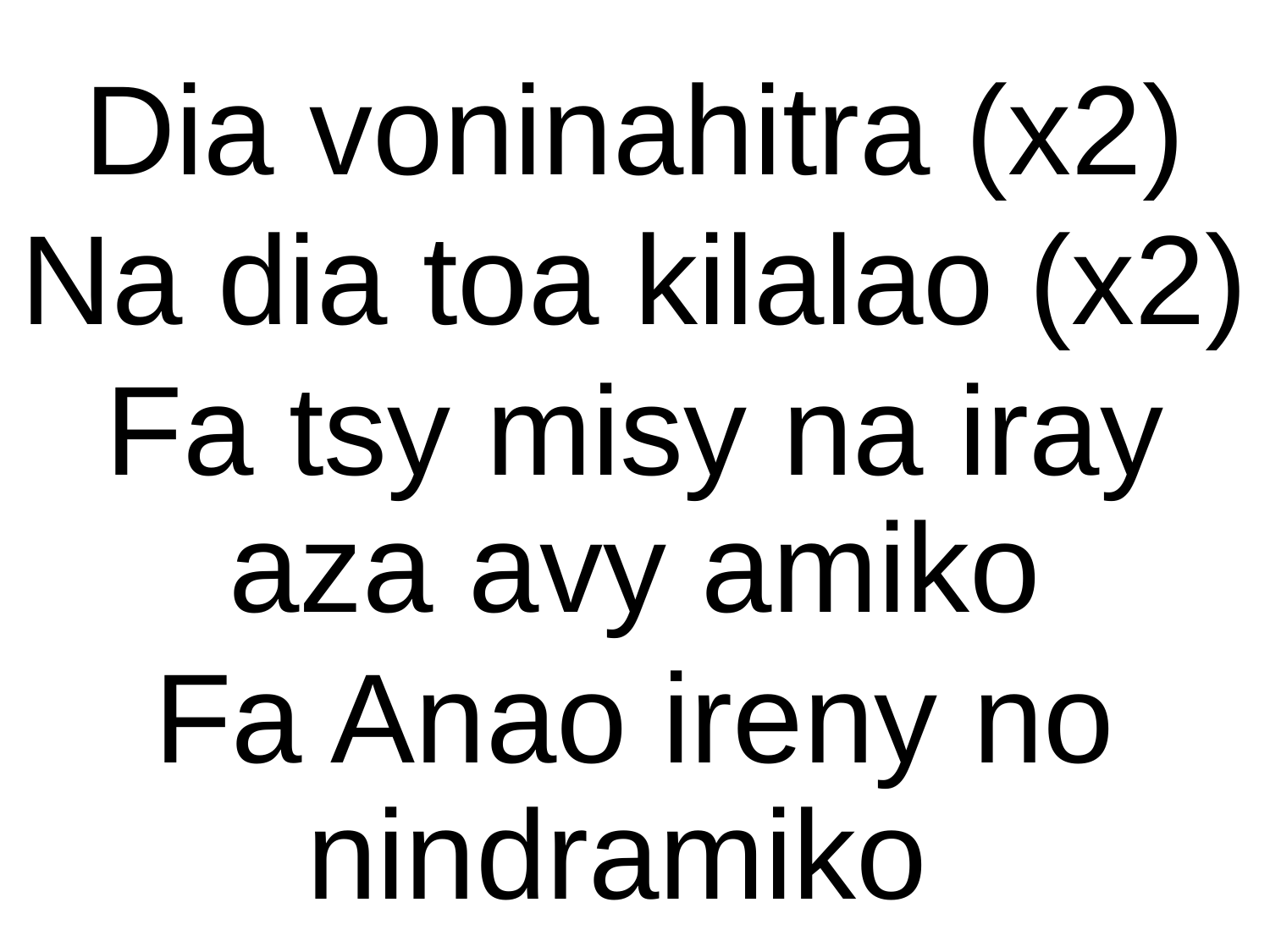

Dia voninahitra (x2)
Na dia toa kilalao (x2)
Fa tsy misy na iray aza avy amiko
Fa Anao ireny no nindramiko